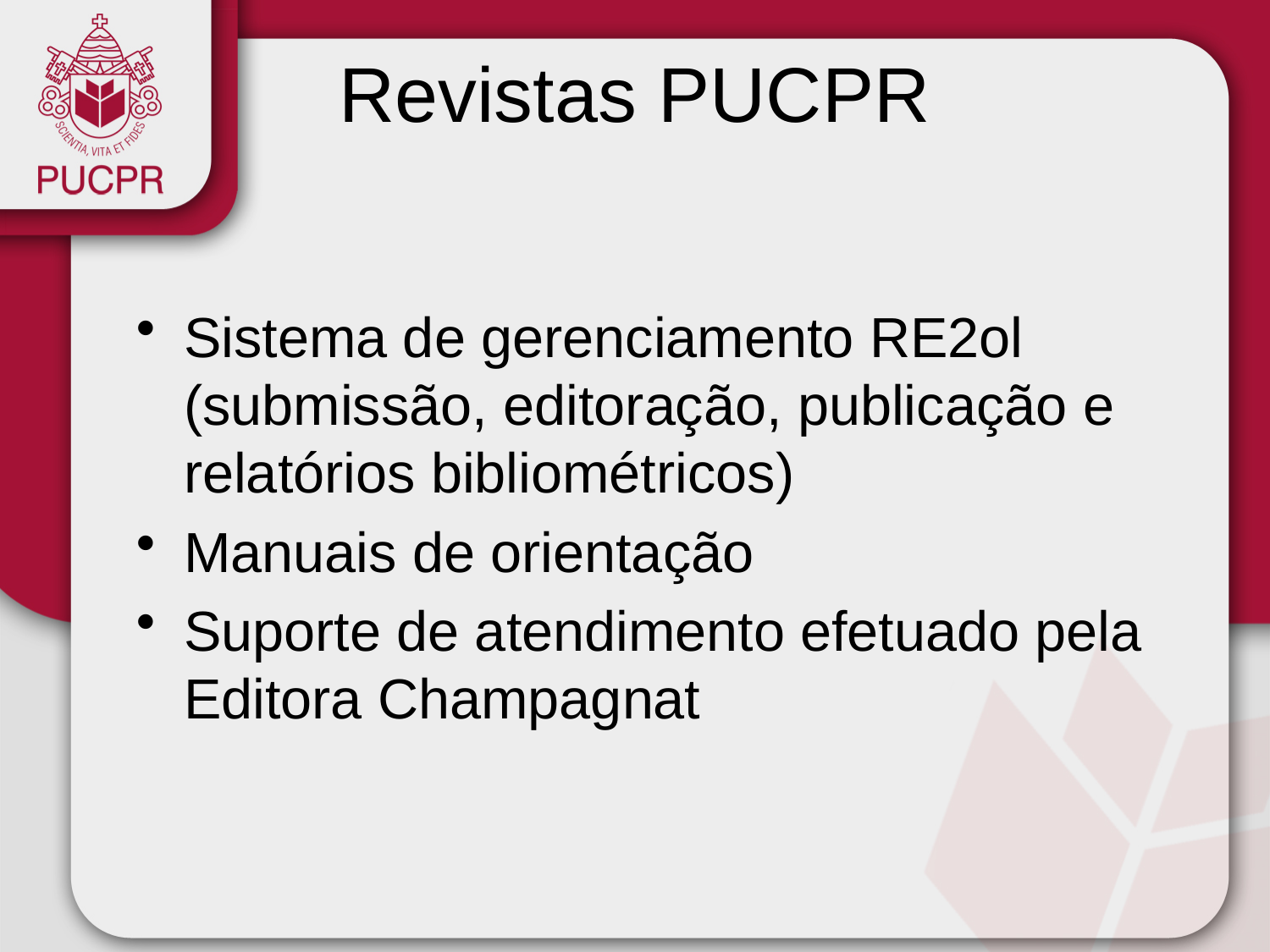

# Revistas PUCPR

Sistema de gerenciamento RE2ol (submissão, editoração, publicação e relatórios bibliométricos)
Manuais de orientação
Suporte de atendimento efetuado pela Editora Champagnat